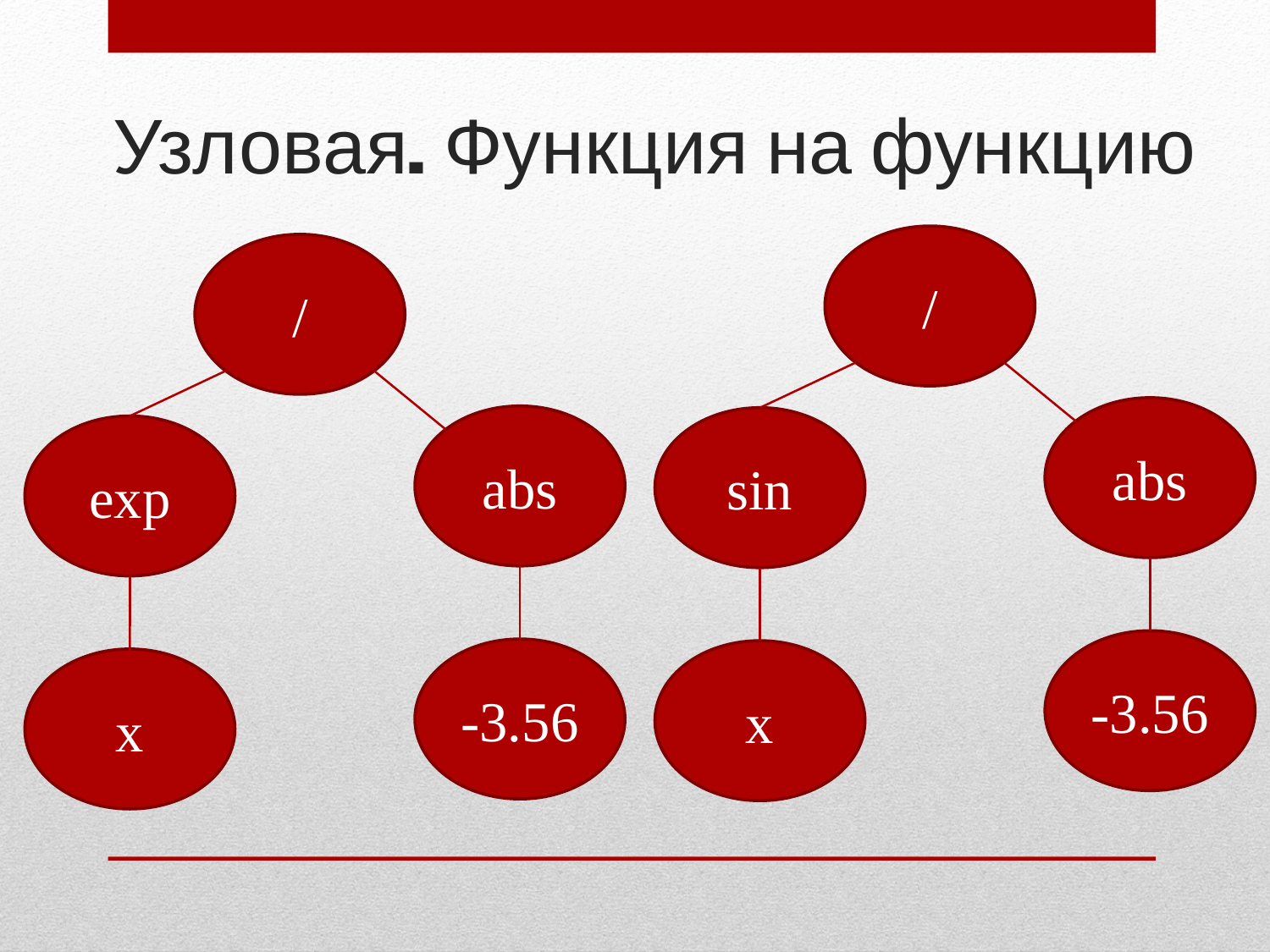

# Узловая. Функция на функцию
/
/
abs
abs
sin
exp
-3.56
-3.56
x
x